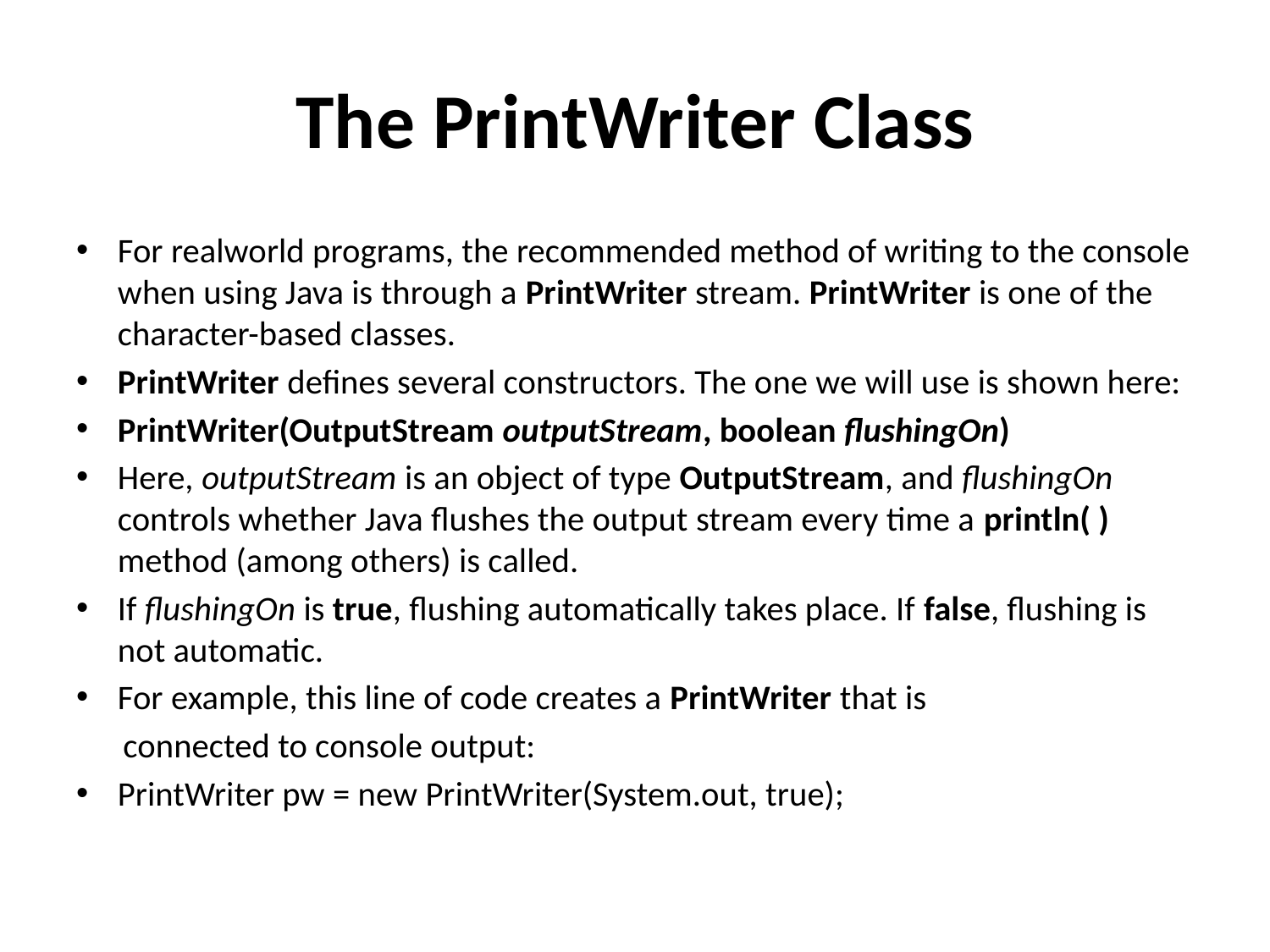

# The PrintWriter Class
For realworld programs, the recommended method of writing to the console when using Java is through a PrintWriter stream. PrintWriter is one of the character-based classes.
PrintWriter defines several constructors. The one we will use is shown here:
PrintWriter(OutputStream outputStream, boolean flushingOn)
Here, outputStream is an object of type OutputStream, and flushingOn controls whether Java flushes the output stream every time a println( ) method (among others) is called.
If flushingOn is true, flushing automatically takes place. If false, flushing is not automatic.
For example, this line of code creates a PrintWriter that is
      connected to console output:
PrintWriter pw = new PrintWriter(System.out, true);